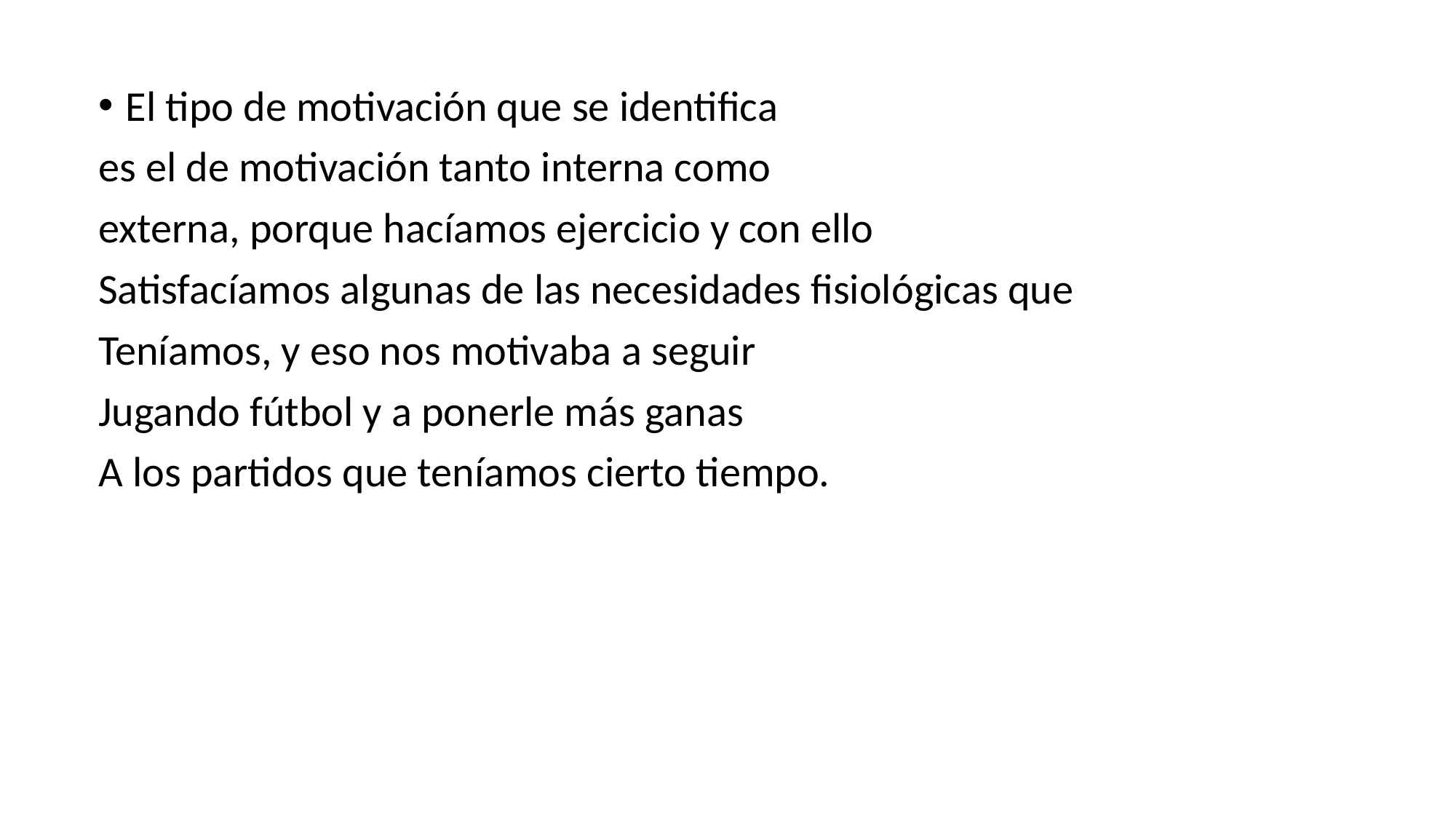

El tipo de motivación que se identifica
es el de motivación tanto interna como
externa, porque hacíamos ejercicio y con ello
Satisfacíamos algunas de las necesidades fisiológicas que
Teníamos, y eso nos motivaba a seguir
Jugando fútbol y a ponerle más ganas
A los partidos que teníamos cierto tiempo.